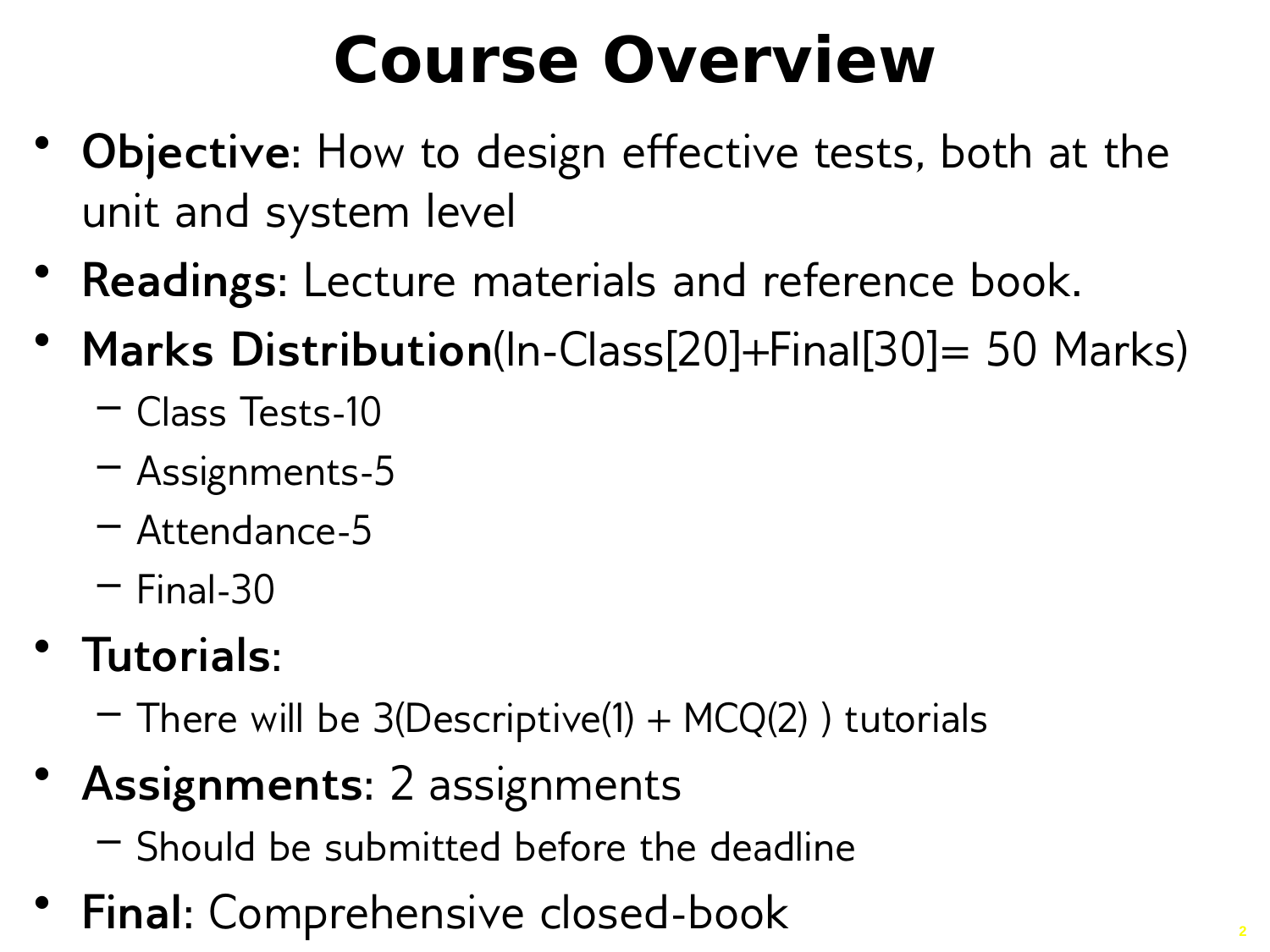

# Course Overview
Objective: How to design effective tests, both at the unit and system level
Readings: Lecture materials and reference book.
Marks Distribution(In-Class[20]+Final[30]= 50 Marks)
Class Tests-10
Assignments-5
Attendance-5
Final-30
Tutorials:
There will be 3(Descriptive(1) + MCQ(2) ) tutorials
Assignments: 2 assignments
Should be submitted before the deadline
Final: Comprehensive closed-book
2